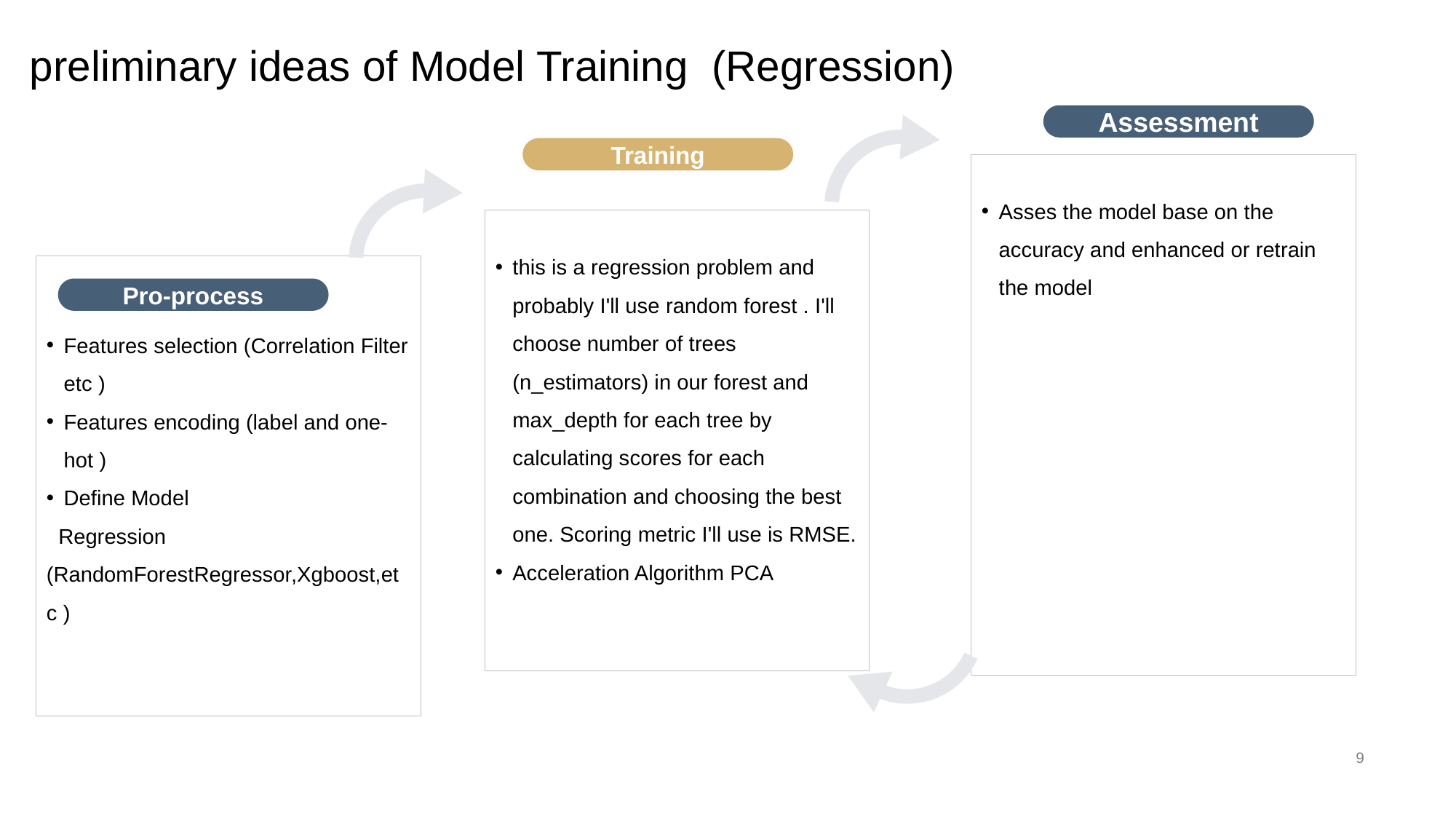

# preliminary ideas of Model Training  (Regression)
Assessment

Asses the model base on the accuracy and enhanced or retrain the model

Training

this is a regression problem and probably I'll use random forest . I'll choose number of trees (n_estimators) in our forest and max_depth for each tree by calculating scores for each combination and choosing the best one. Scoring metric I'll use is RMSE.
Acceleration Algorithm PCA

Features selection (Correlation Filter etc )
Features encoding (label and one-hot )
Define Model
  Regression (RandomForestRegressor,Xgboost,etc )

Pro-process

9